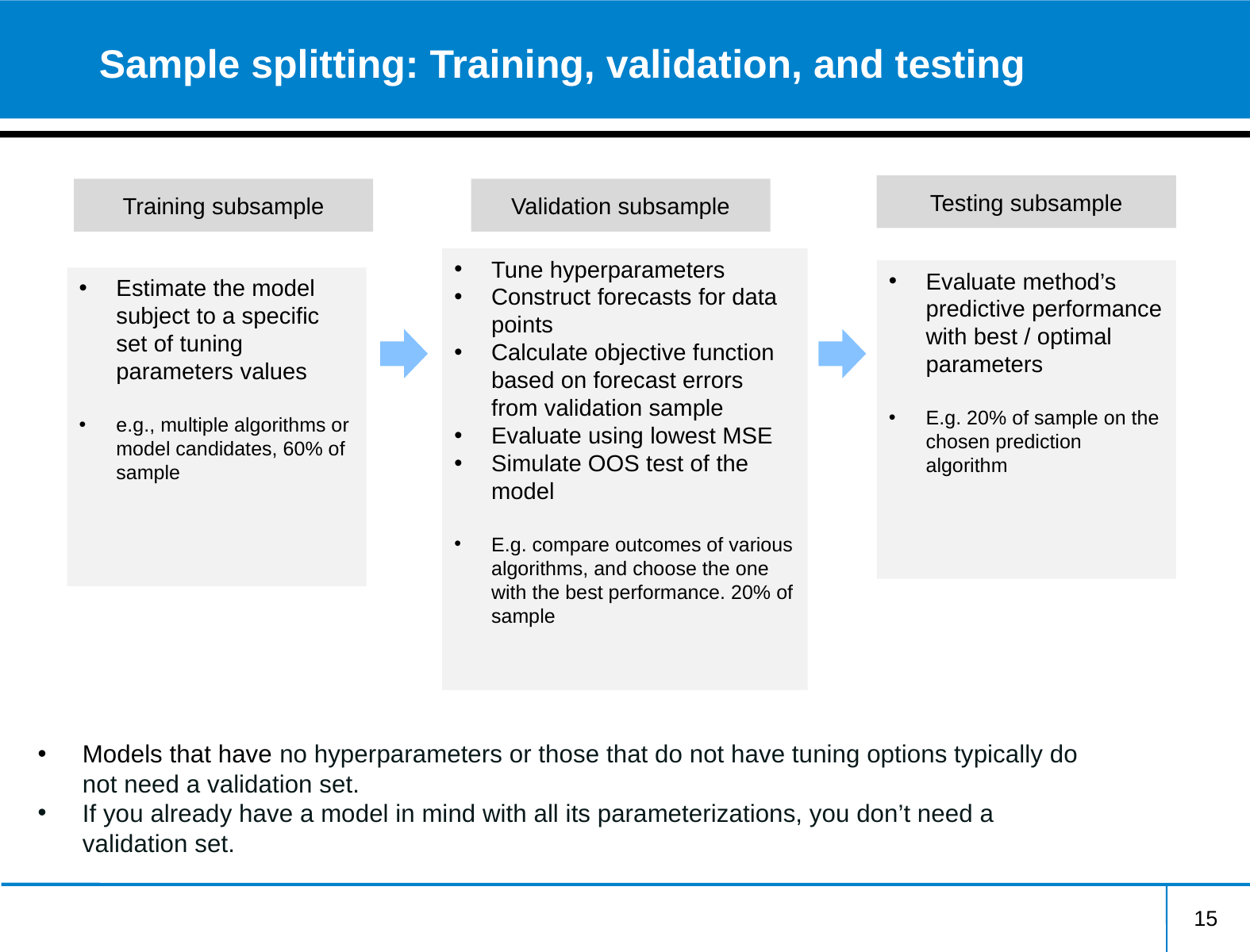

# Sample splitting: Training, validation, and testing
Testing subsample
Validation subsample
Training subsample
Tune hyperparameters
Construct forecasts for data points
Calculate objective function based on forecast errors from validation sample
Evaluate using lowest MSE
Simulate OOS test of the model

E.g. compare outcomes of various algorithms, and choose the one with the best performance. 20% of sample
Evaluate method’s predictive performance with best / optimal parameters

E.g. 20% of sample on the chosen prediction algorithm
Estimate the model subject to a specific set of tuning parameters values

e.g., multiple algorithms or model candidates, 60% of sample

Models that have no hyperparameters or those that do not have tuning options typically do not need a validation set.
If you already have a model in mind with all its parameterizations, you don’t need a validation set.
15